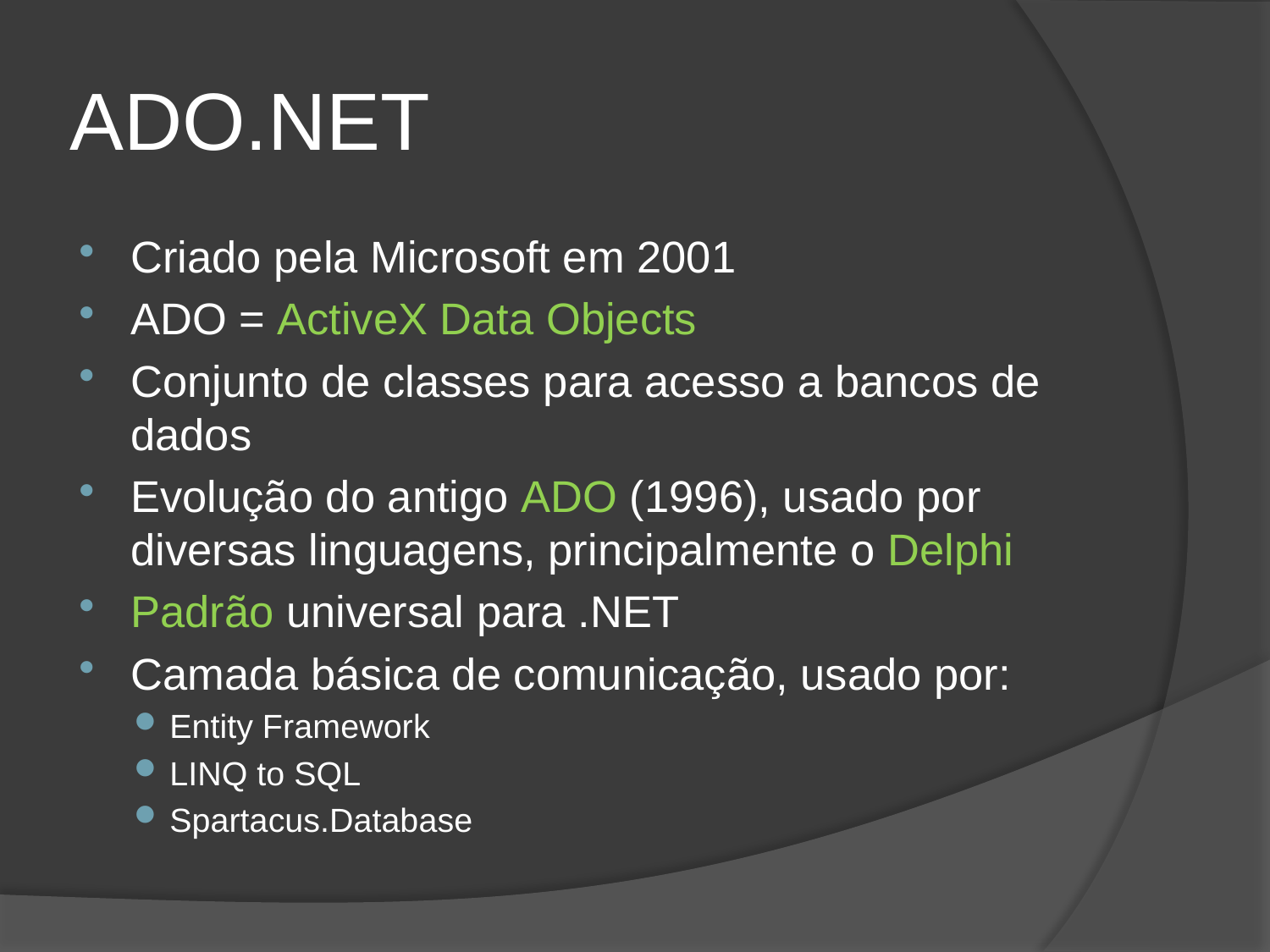

# ADO.NET
Criado pela Microsoft em 2001
ADO = ActiveX Data Objects
Conjunto de classes para acesso a bancos de dados
Evolução do antigo ADO (1996), usado por diversas linguagens, principalmente o Delphi
Padrão universal para .NET
Camada básica de comunicação, usado por:
Entity Framework
LINQ to SQL
Spartacus.Database